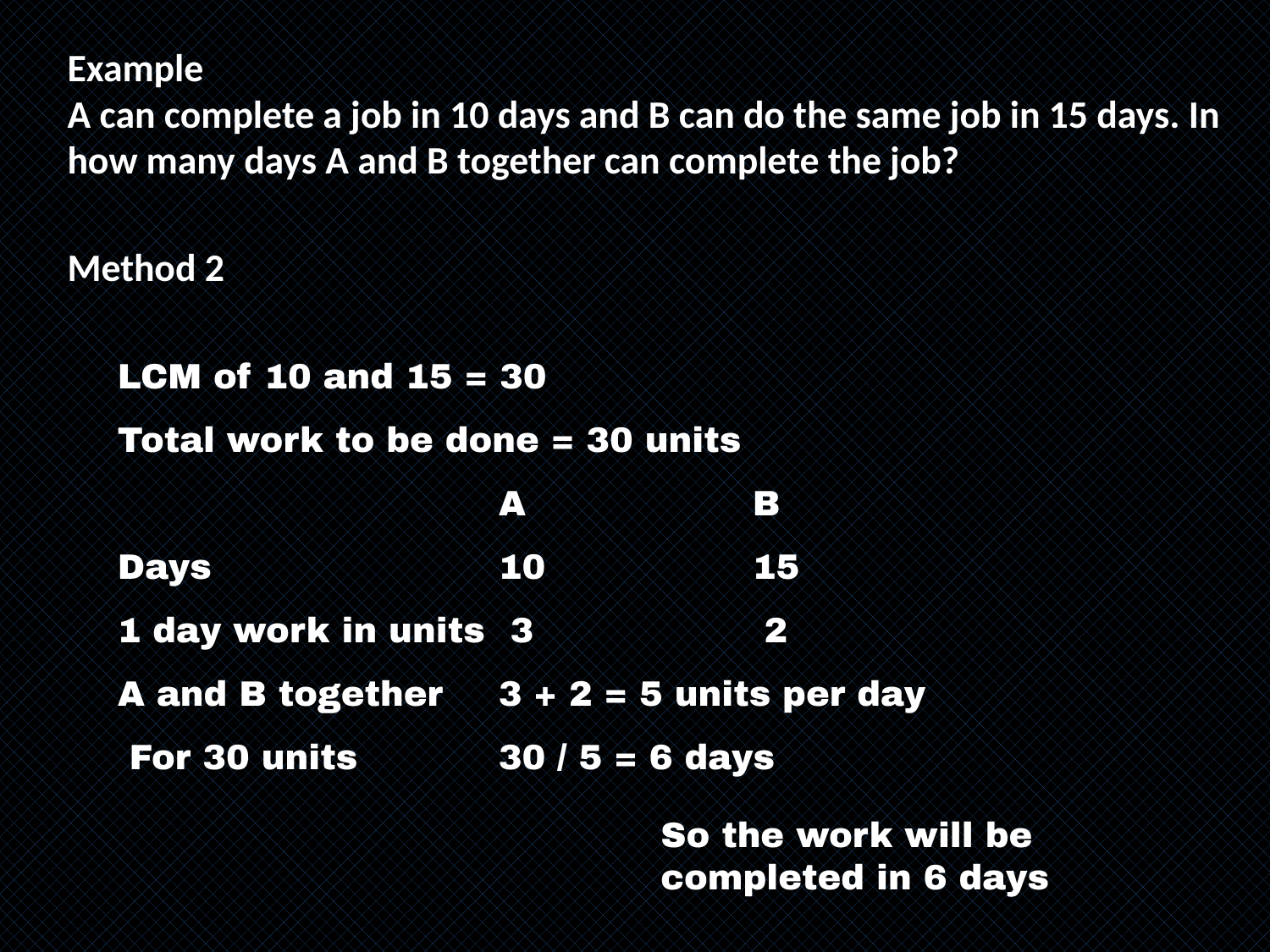

Example
A can complete a job in 10 days and B can do the same job in 15 days. In how many days A and B together can complete the job?
Method 2
LCM of 10 and 15 = 30
Total work to be done = 30 units
			A	 	B
Days			10		15
1 day work in units	 3		 2
A and B together	3 + 2 = 5 units per day
 For 30 units		30 / 5 = 6 days
So the work will be completed in 6 days